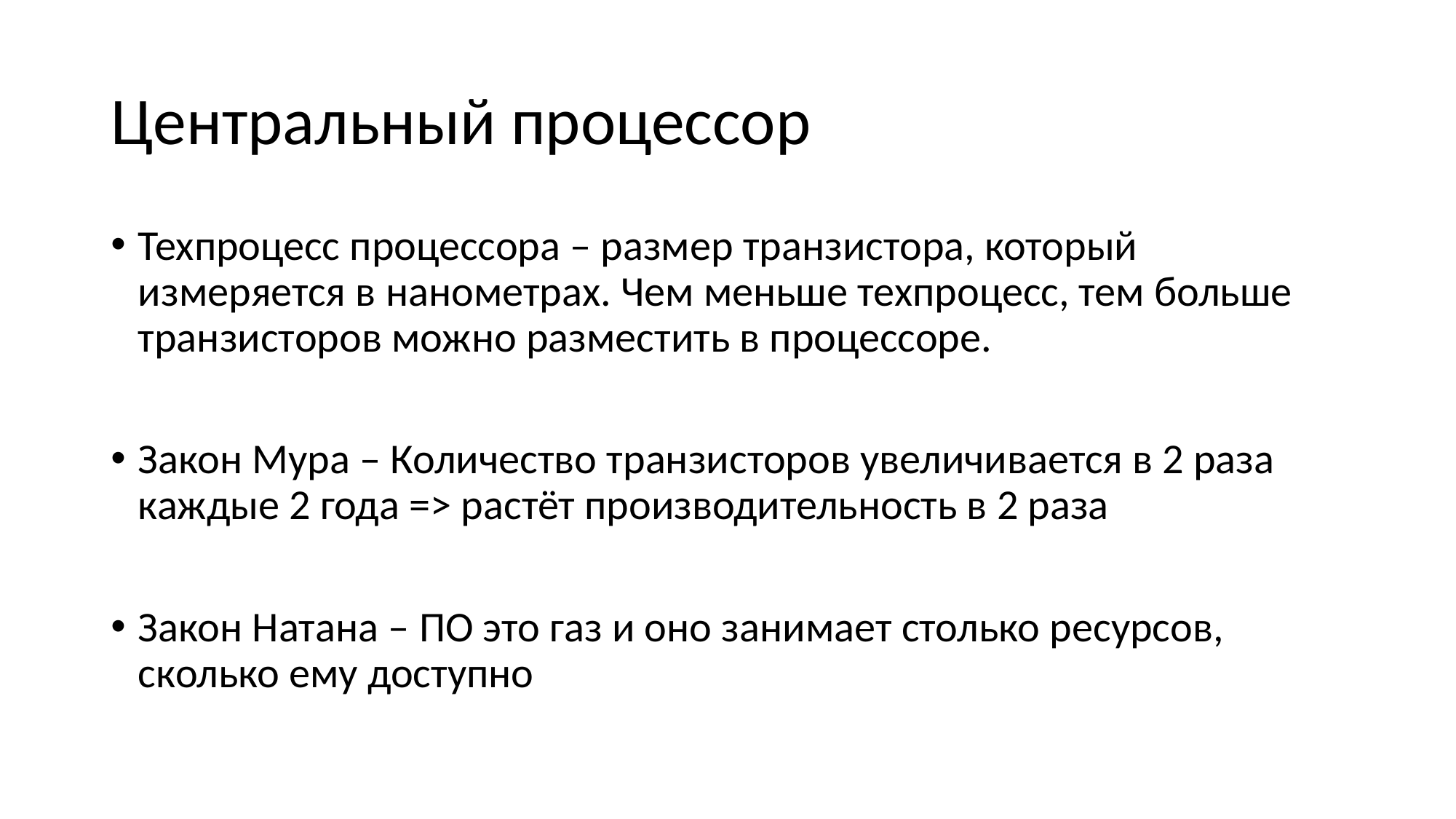

# Центральный процессор
Техпроцесс процессора – размер транзистора, который измеряется в нанометрах. Чем меньше техпроцесс, тем больше транзисторов можно разместить в процессоре.

Закон Мура – Количество транзисторов увеличивается в 2 раза каждые 2 года => растёт производительность в 2 раза

Закон Натана – ПО это газ и оно занимает столько ресурсов, сколько ему доступно